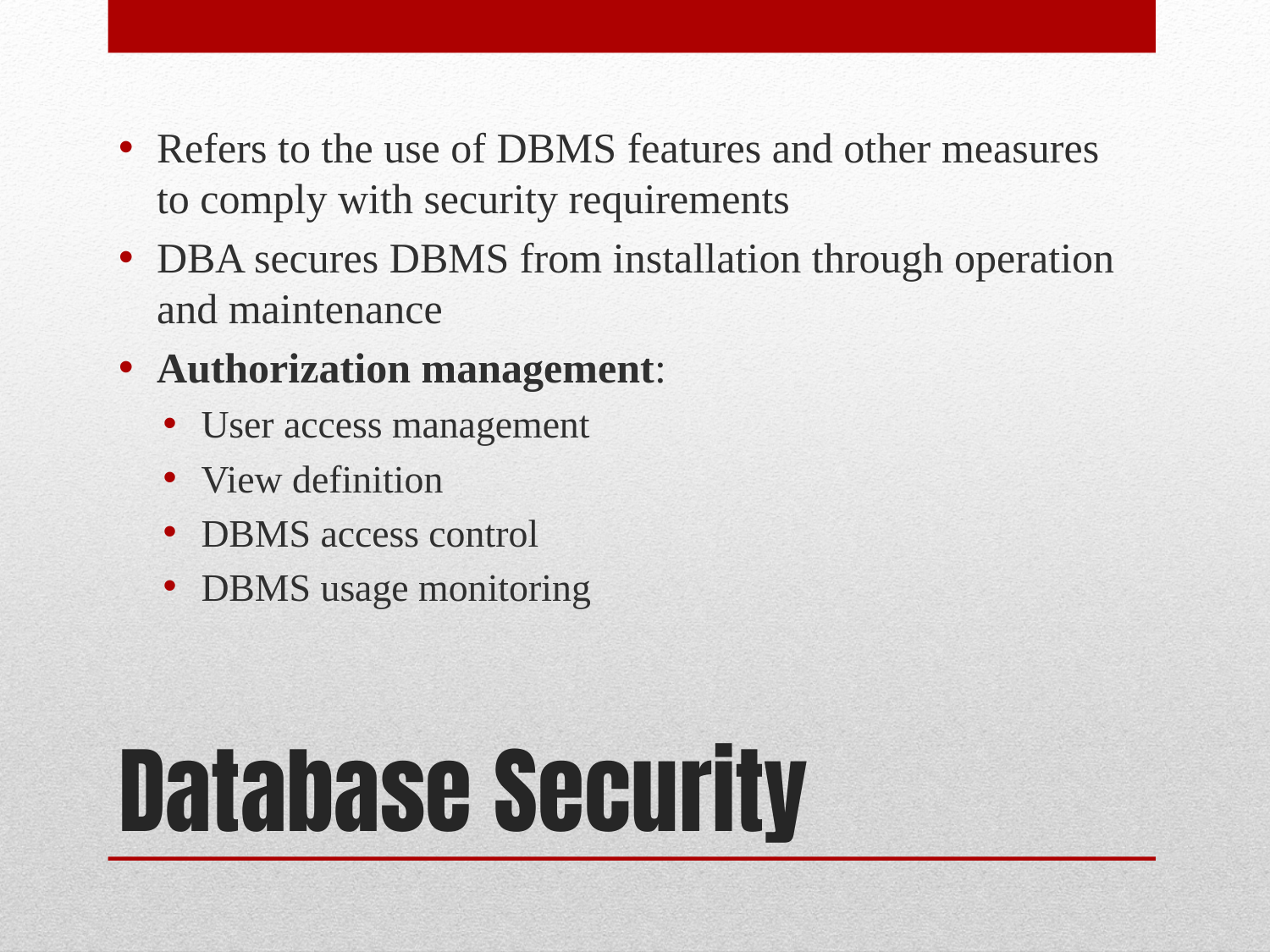

Refers to the use of DBMS features and other measures to comply with security requirements
DBA secures DBMS from installation through operation and maintenance
Authorization management:
User access management
View definition
DBMS access control
DBMS usage monitoring
# Database Security